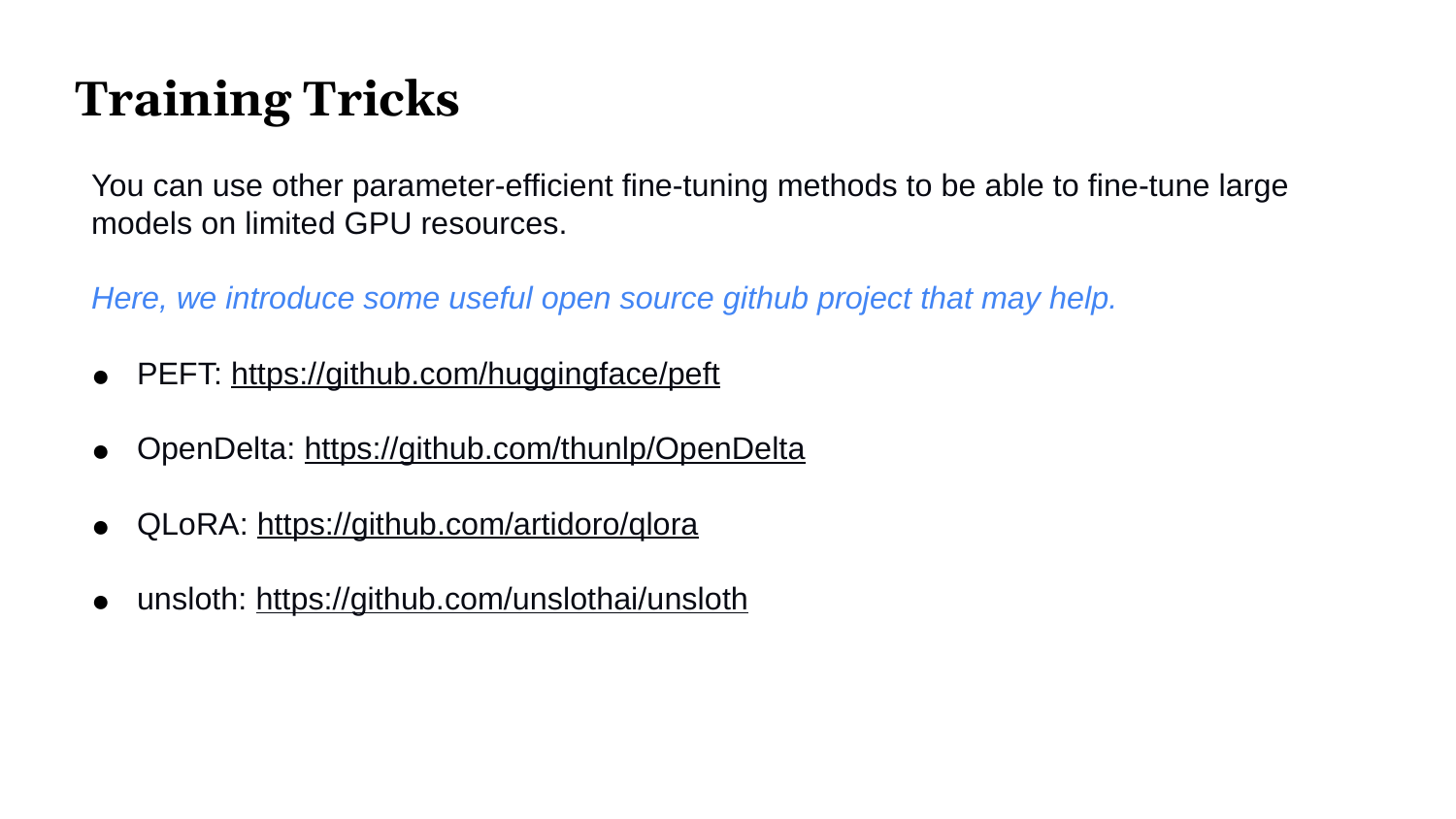

Training Tricks
You can use other parameter-efficient fine-tuning methods to be able to fine-tune large models on limited GPU resources.

Here, we introduce some useful open source github project that may help.

PEFT: https://github.com/huggingface/peft

OpenDelta: https://github.com/thunlp/OpenDelta

QLoRA: https://github.com/artidoro/qlora

unsloth: https://github.com/unslothai/unsloth